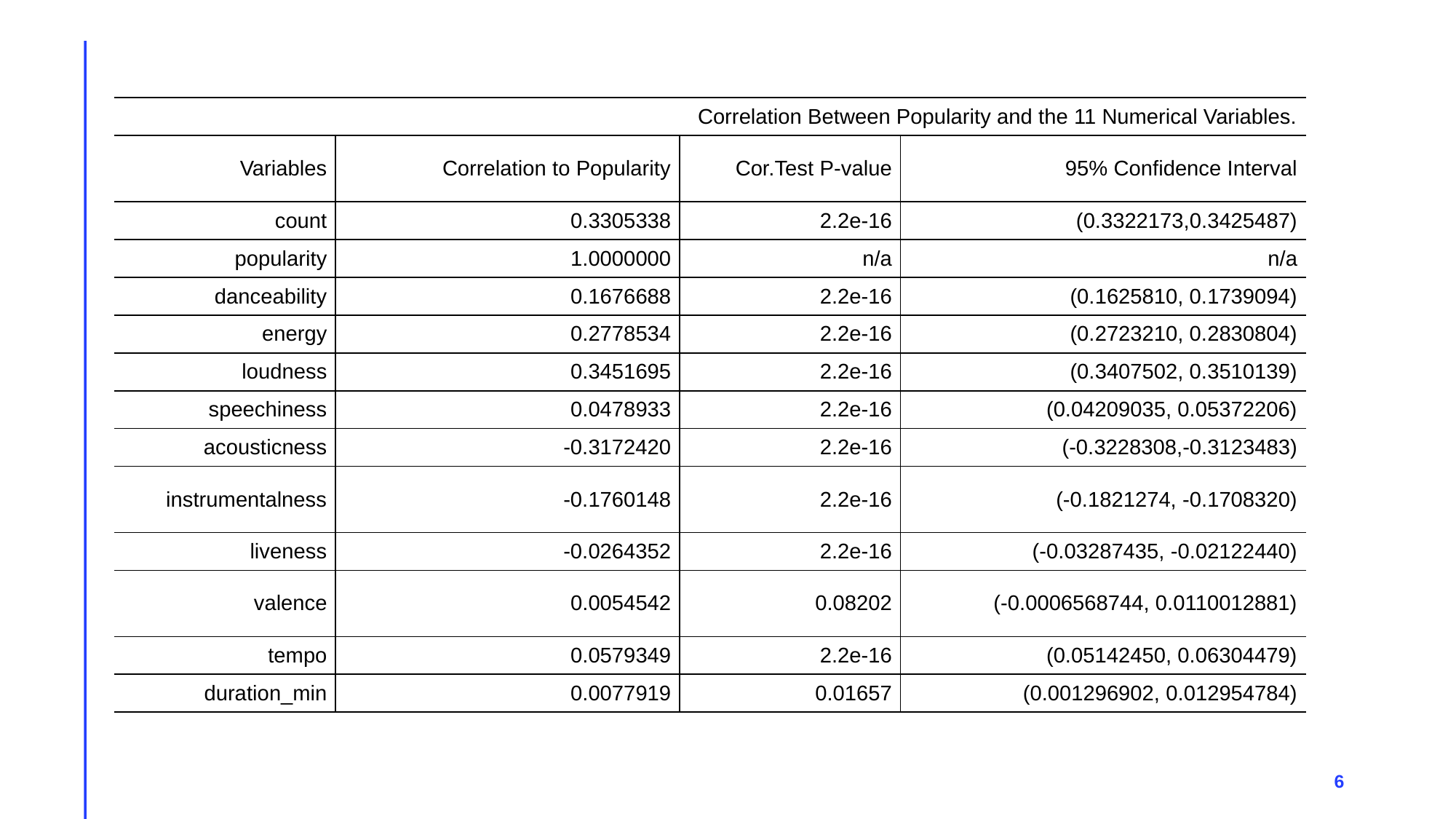

| Correlation Between Popularity and the 11 Numerical Variables. |  |  |  |
| --- | --- | --- | --- |
| Variables | Correlation to Popularity | Cor.Test P-value | 95% Confidence Interval |
| count | 0.3305338 | 2.2e-16 | (0.3322173,0.3425487) |
| popularity | 1.0000000 | n/a | n/a |
| danceability | 0.1676688 | 2.2e-16 | (0.1625810, 0.1739094) |
| energy | 0.2778534 | 2.2e-16 | (0.2723210, 0.2830804) |
| loudness | 0.3451695 | 2.2e-16 | (0.3407502, 0.3510139) |
| speechiness | 0.0478933 | 2.2e-16 | (0.04209035, 0.05372206) |
| acousticness | -0.3172420 | 2.2e-16 | (-0.3228308,-0.3123483) |
| instrumentalness | -0.1760148 | 2.2e-16 | (-0.1821274, -0.1708320) |
| liveness | -0.0264352 | 2.2e-16 | (-0.03287435, -0.02122440) |
| valence | 0.0054542 | 0.08202 | (-0.0006568744, 0.0110012881) |
| tempo | 0.0579349 | 2.2e-16 | (0.05142450, 0.06304479) |
| duration\_min | 0.0077919 | 0.01657 | (0.001296902, 0.012954784) |
6